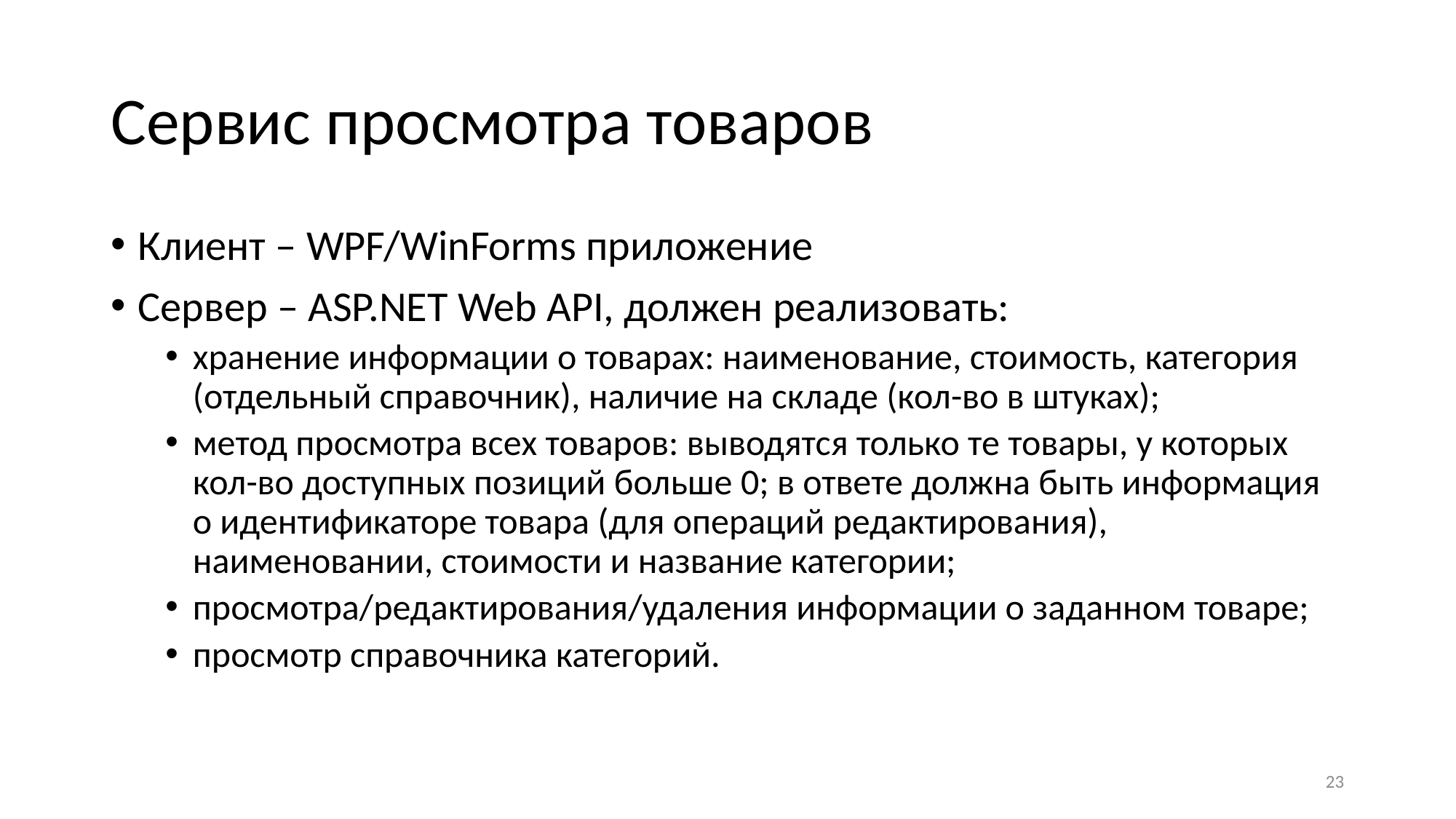

# Сервис просмотра товаров
Клиент – WPF/WinForms приложение
Сервер – ASP.NET Web API, должен реализовать:
хранение информации о товарах: наименование, стоимость, категория (отдельный справочник), наличие на складе (кол-во в штуках);
метод просмотра всех товаров: выводятся только те товары, у которых кол-во доступных позиций больше 0; в ответе должна быть информация о идентификаторе товара (для операций редактирования), наименовании, стоимости и название категории;
просмотра/редактирования/удаления информации о заданном товаре;
просмотр справочника категорий.
23